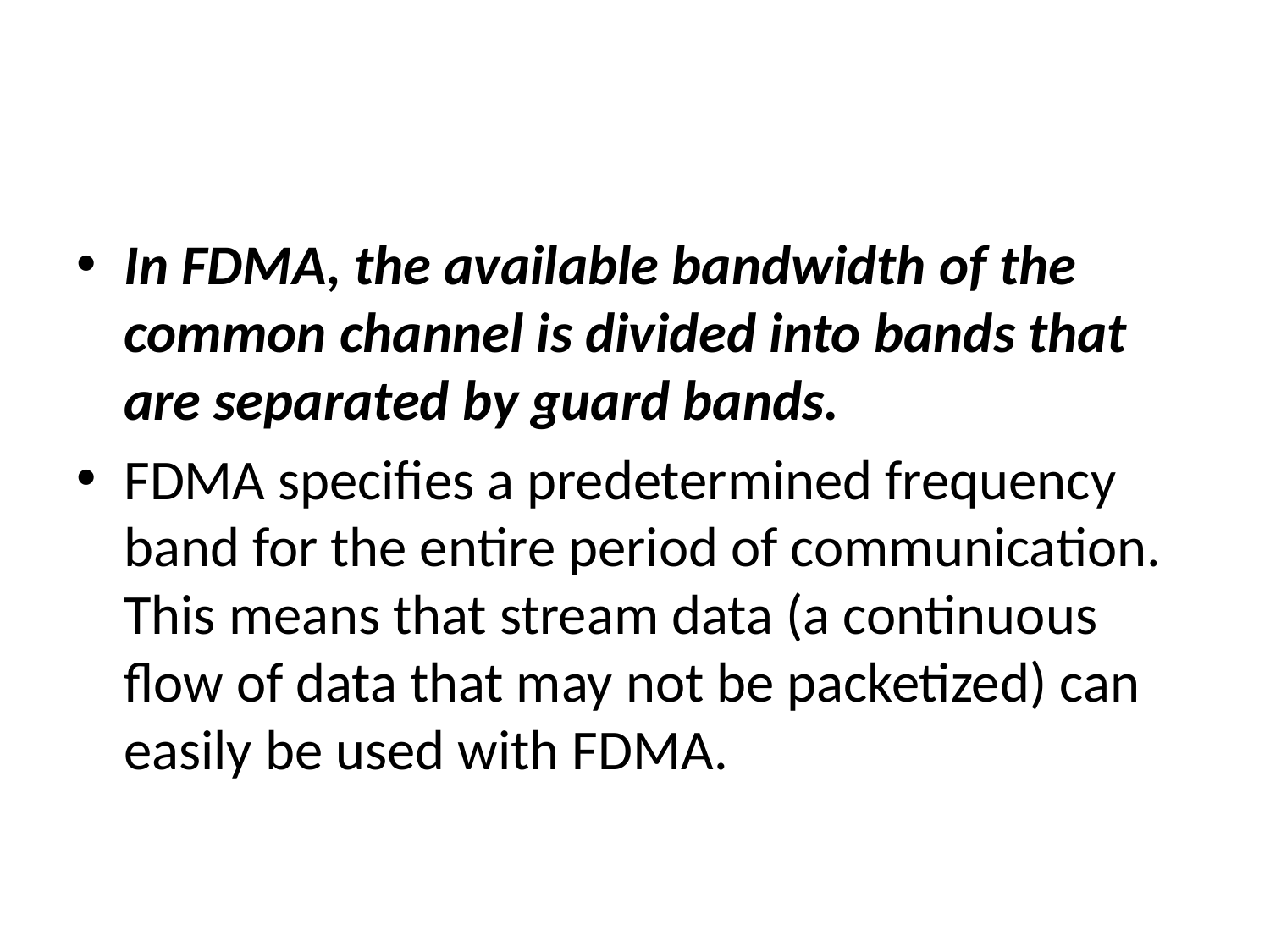

#
In FDMA, the available bandwidth of the common channel is divided into bands that are separated by guard bands.
FDMA specifies a predetermined frequency band for the entire period of communication. This means that stream data (a continuous flow of data that may not be packetized) can easily be used with FDMA.